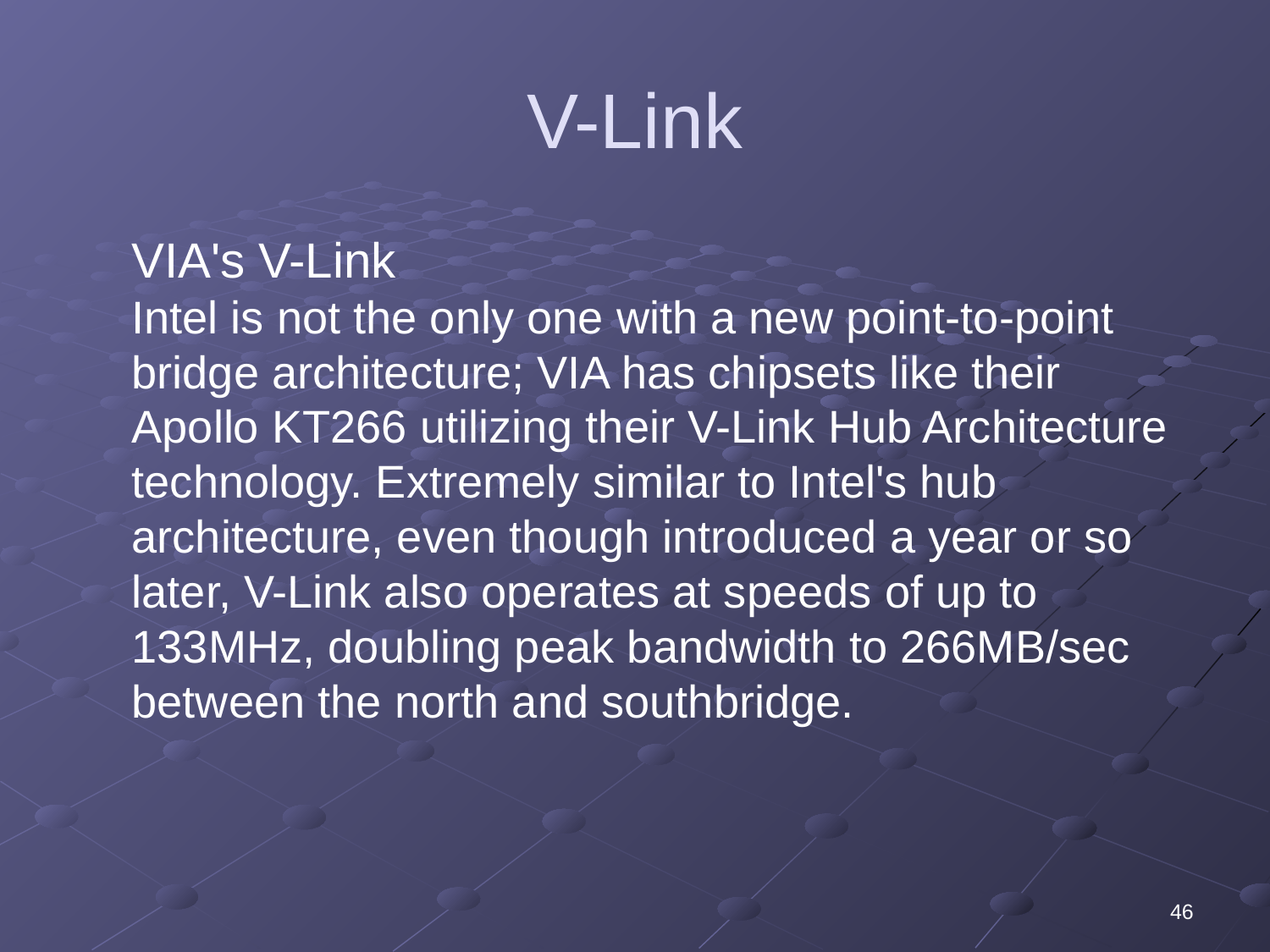

# V-Link
VIA's V-Link
Intel is not the only one with a new point-to-point bridge architecture; VIA has chipsets like their Apollo KT266 utilizing their V-Link Hub Architecture technology. Extremely similar to Intel's hub architecture, even though introduced a year or so later, V-Link also operates at speeds of up to 133MHz, doubling peak bandwidth to 266MB/sec between the north and southbridge.
46